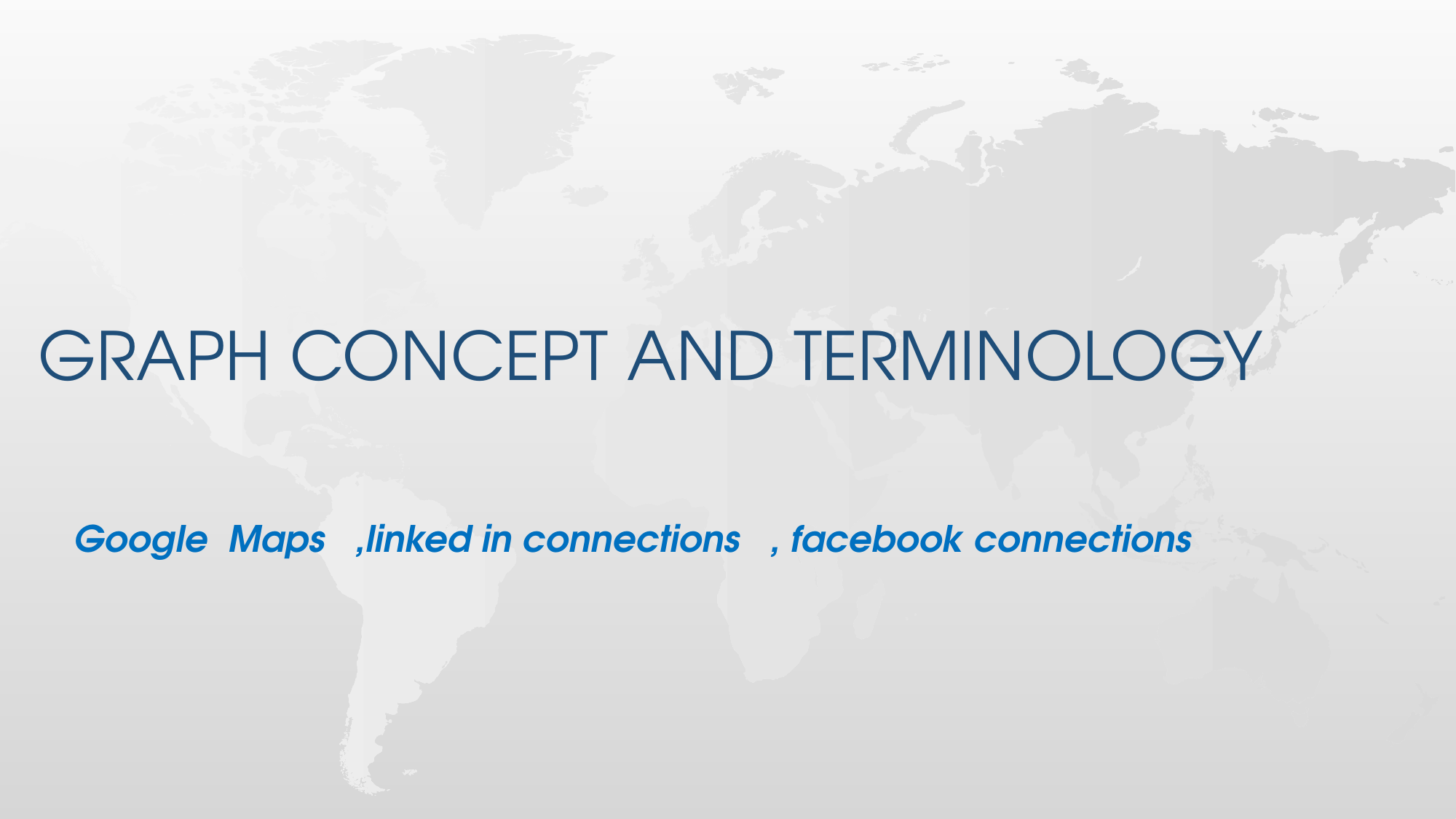

# Graph concept and terminology
Google  Maps   ,linked in connections   , facebook connections